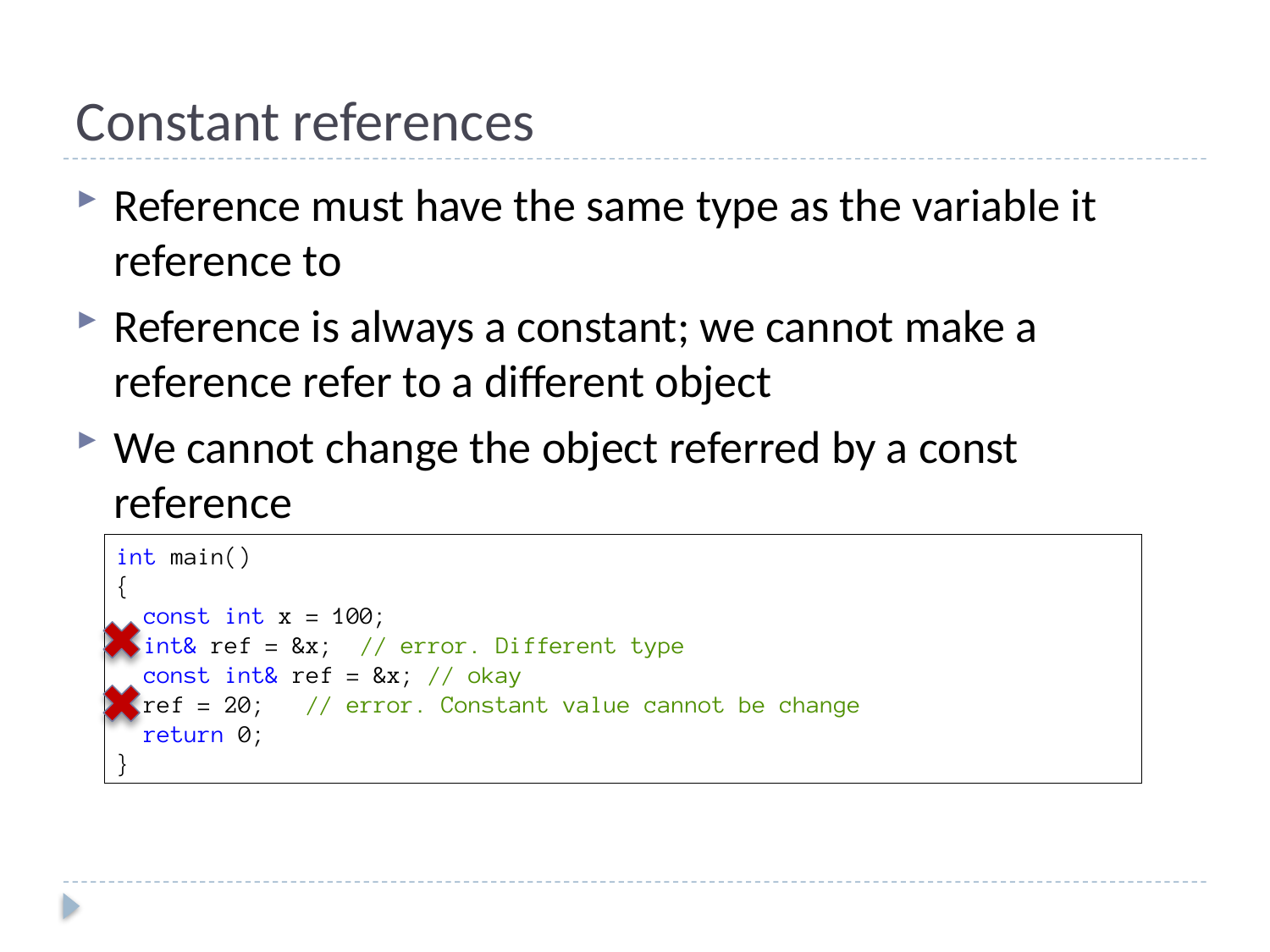

# Constant references
Reference must have the same type as the variable it reference to
Reference is always a constant; we cannot make a reference refer to a different object
We cannot change the object referred by a const reference

int main()
{
  const int x = 100;
  int& ref = &x;  // error. Different type
  const int& ref = &x; // okay
  ref = 20;   // error. Constant value cannot be change
  return 0;
}